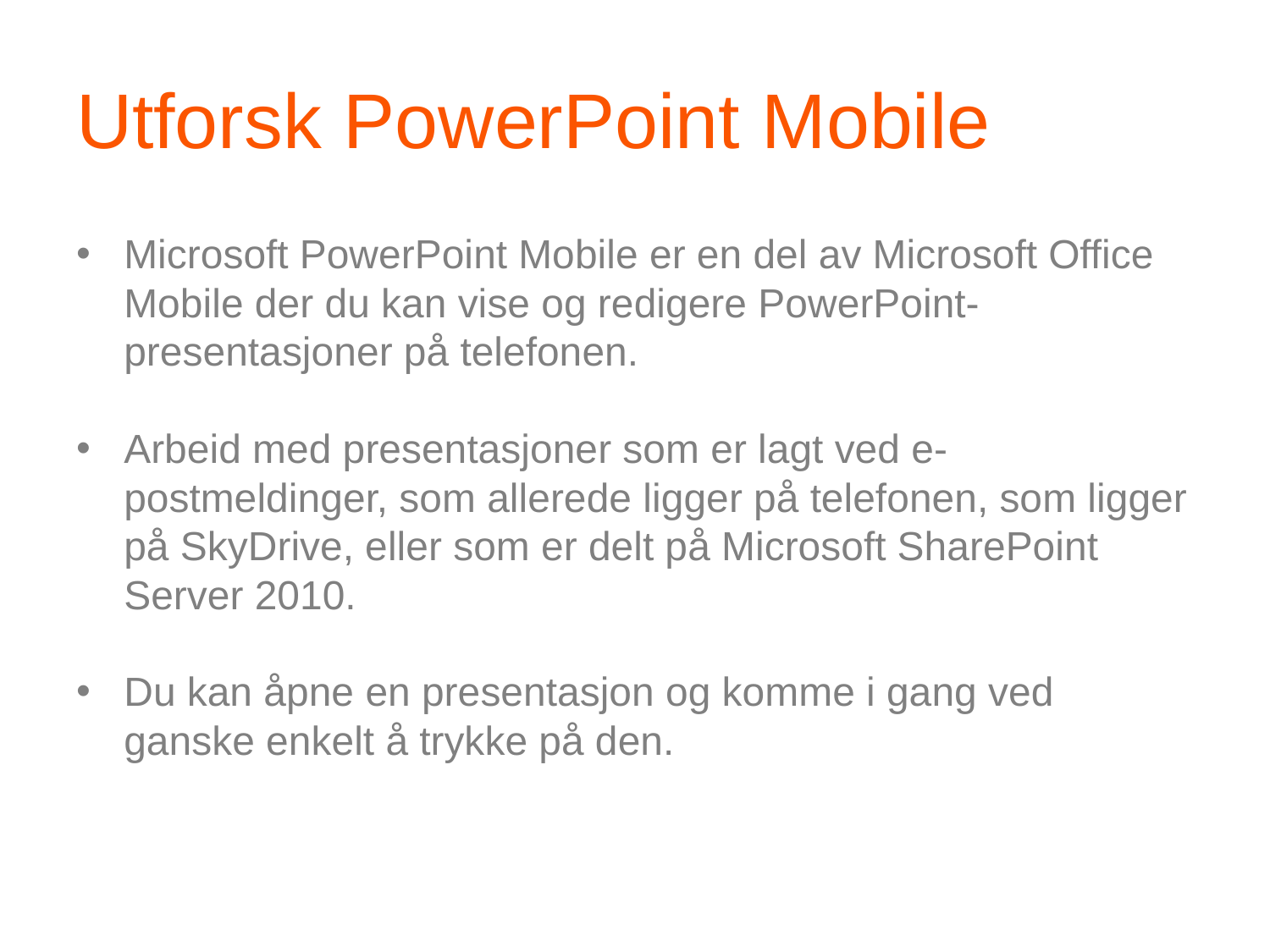

# Utforsk PowerPoint Mobile
Microsoft PowerPoint Mobile er en del av Microsoft Office Mobile der du kan vise og redigere PowerPoint-presentasjoner på telefonen.

Arbeid med presentasjoner som er lagt ved e-postmeldinger, som allerede ligger på telefonen, som ligger på SkyDrive, eller som er delt på Microsoft SharePoint Server 2010.

Du kan åpne en presentasjon og komme i gang ved ganske enkelt å trykke på den.